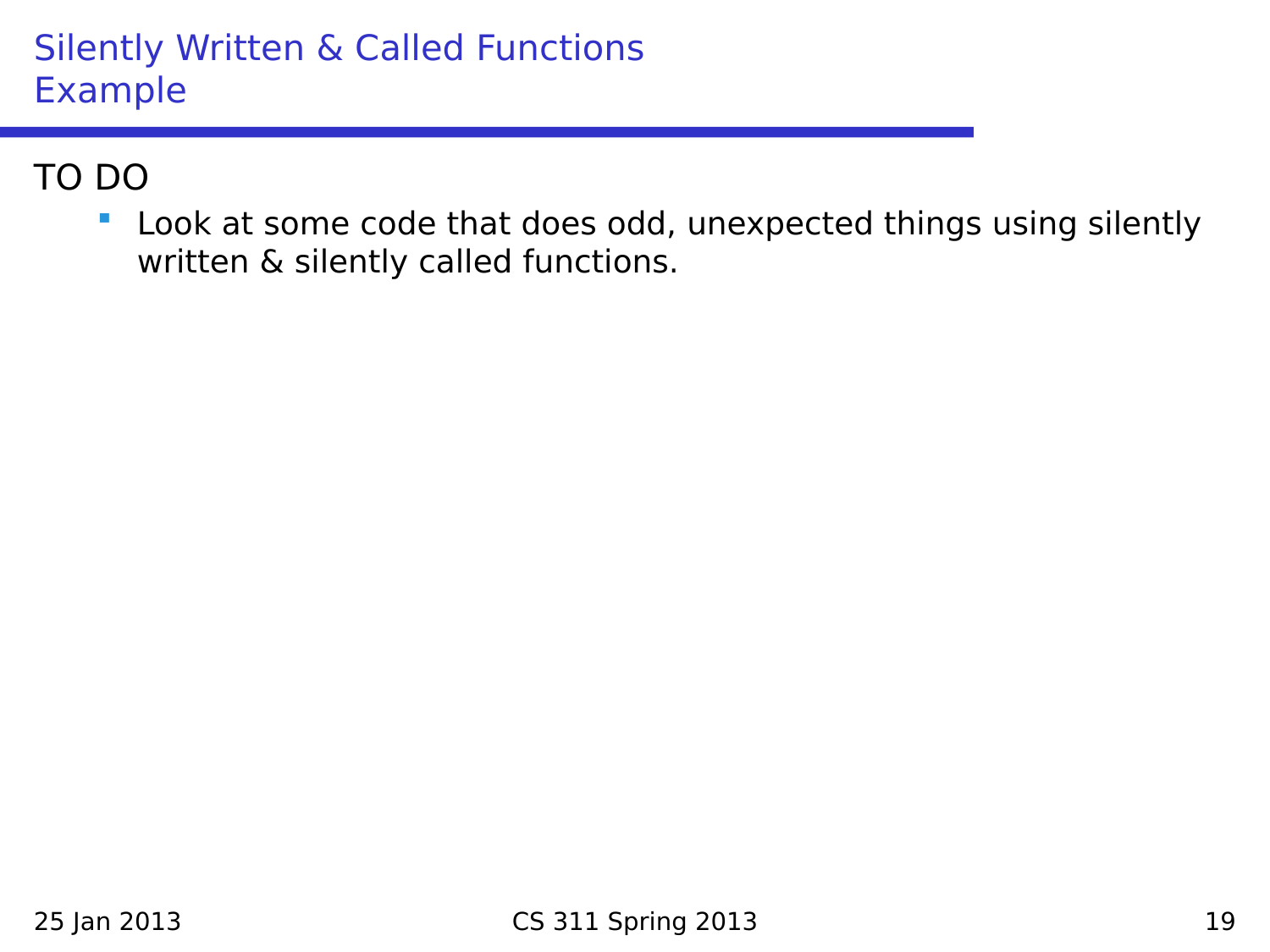

# Silently Written & Called Functions Example
TO DO
Look at some code that does odd, unexpected things using silently written & silently called functions.
25 Jan 2013
CS 311 Spring 2013
19